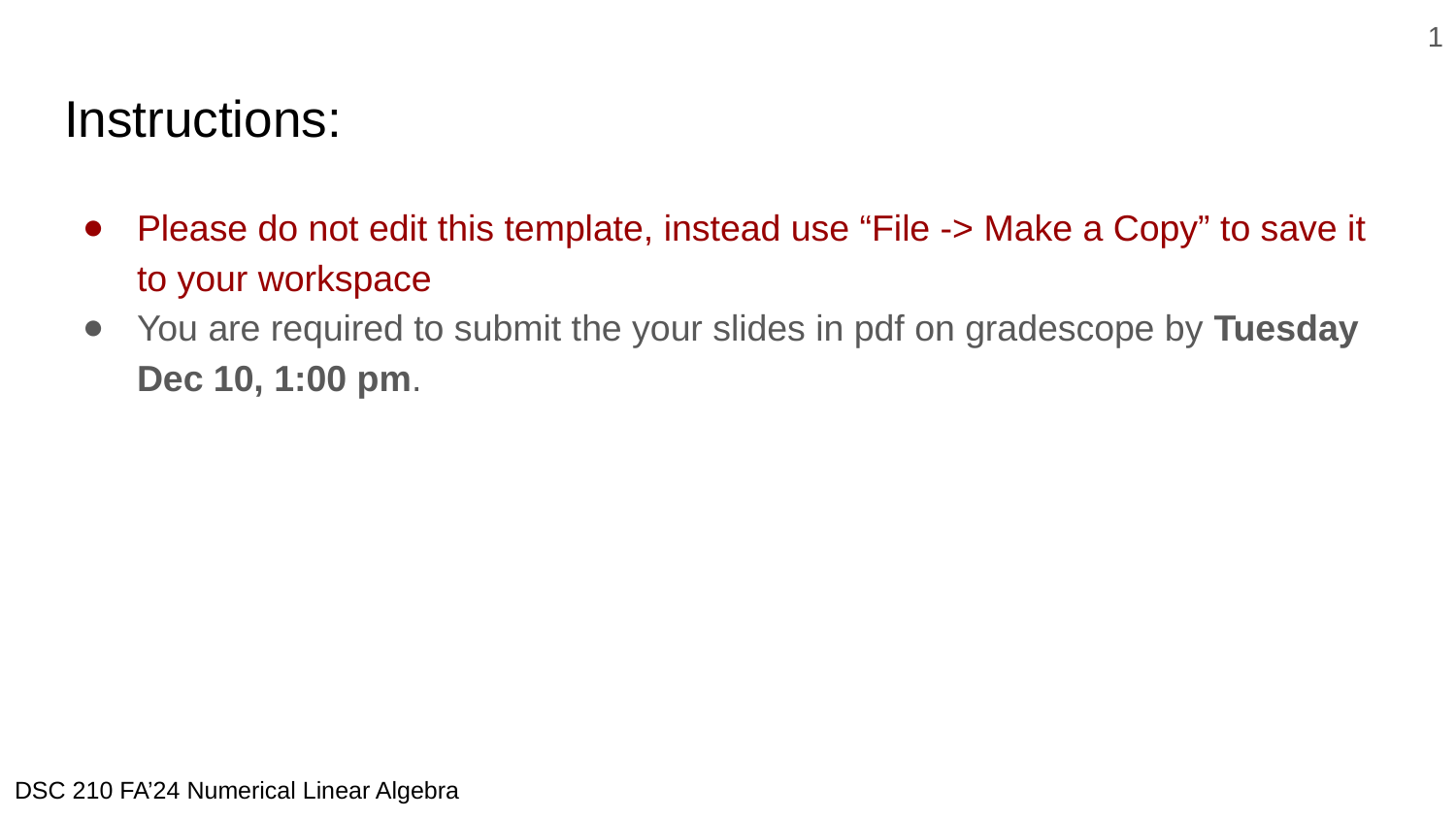

1
# Instructions:
Please do not edit this template, instead use “File -> Make a Copy” to save it to your workspace
You are required to submit the your slides in pdf on gradescope by Tuesday Dec 10, 1:00 pm.